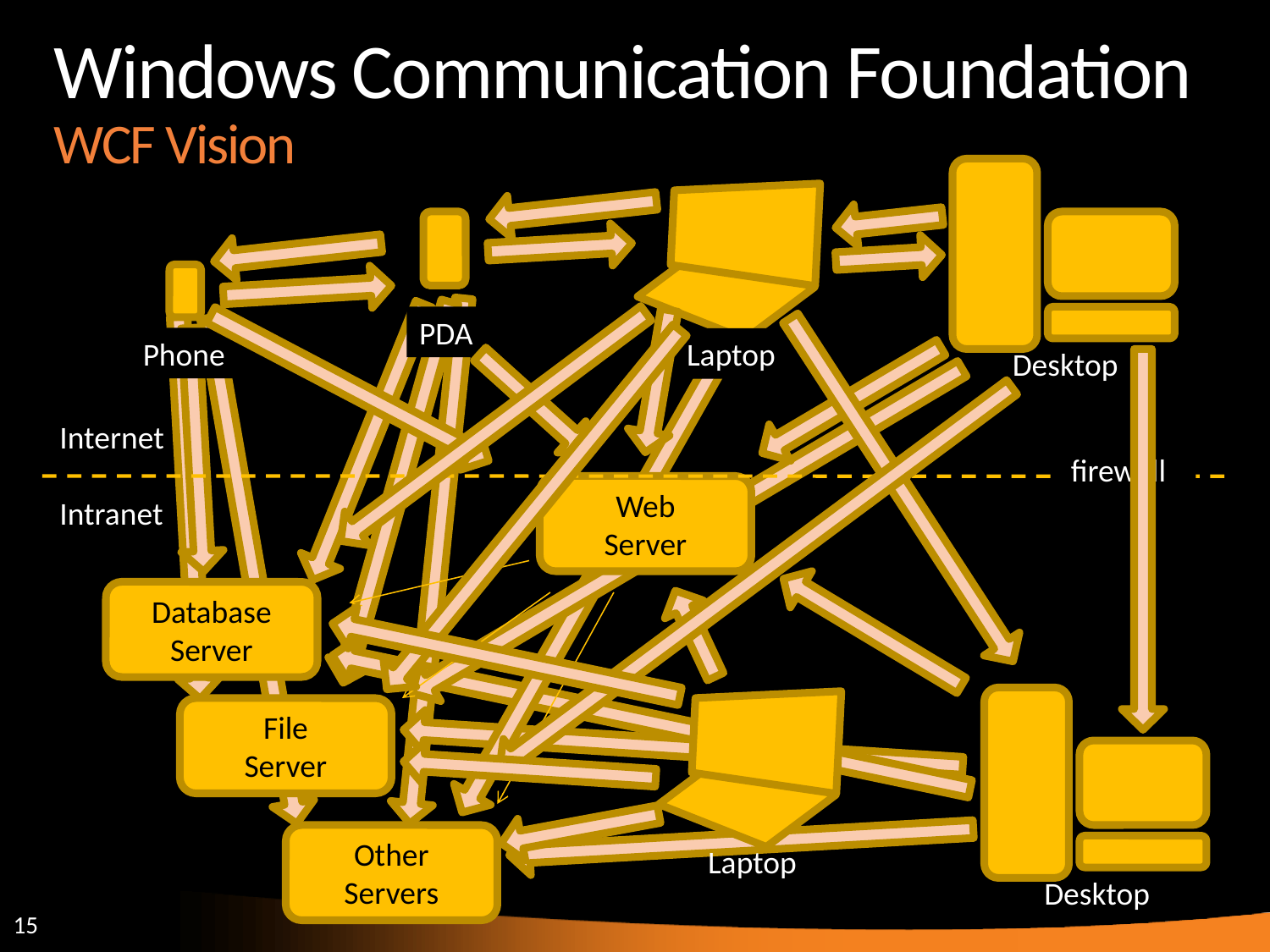

# Windows Communication Foundation WCF Vision

Desktop

Laptop

PDA

Phone

Internet

Intranet

firewall

Web
Server

Database
Server

Laptop

Desktop
File
Server

Other
Servers